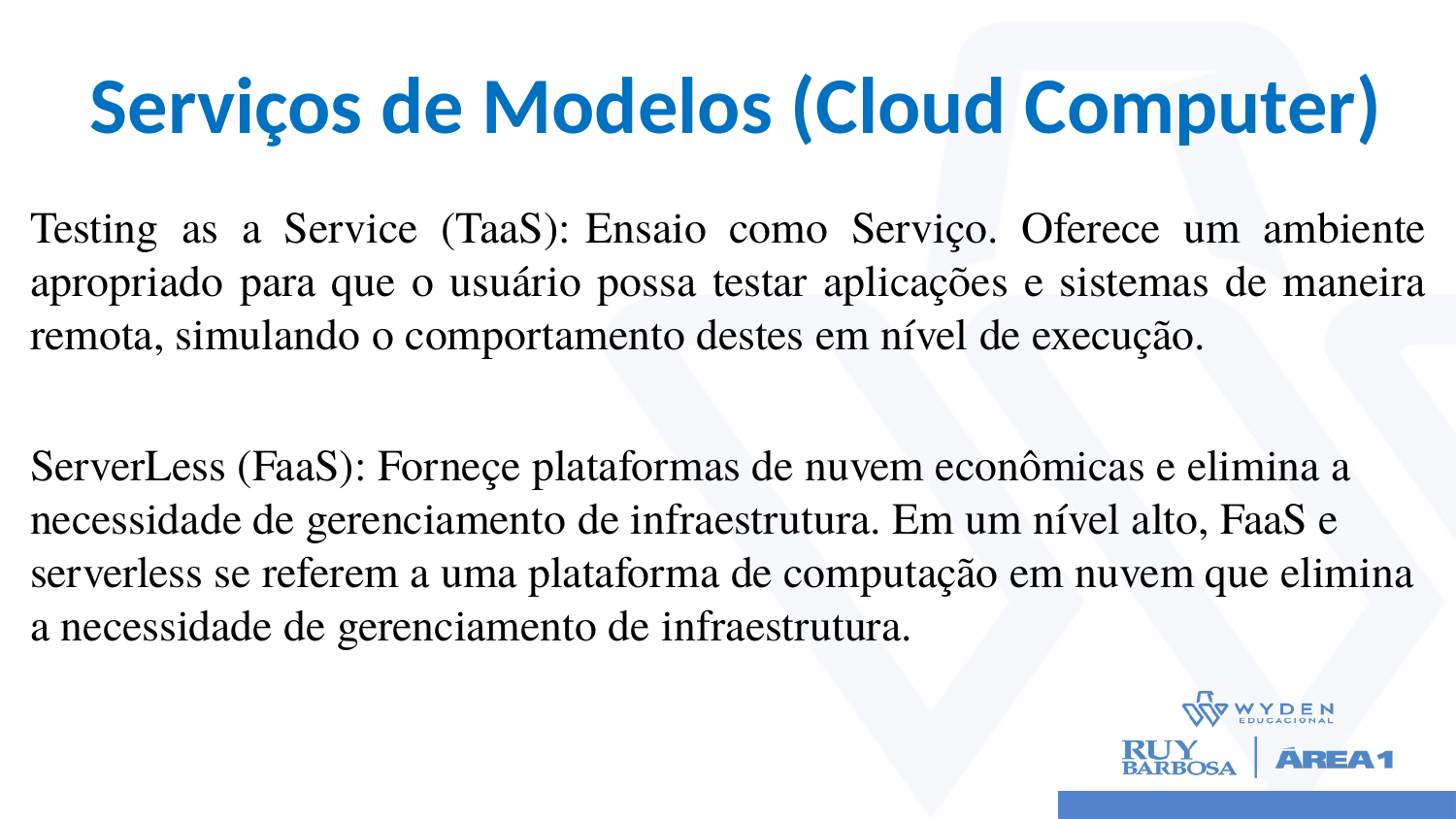

# Serviços de Modelos (Cloud Computer)
Testing as a Service (TaaS): Ensaio como Serviço. Oferece um ambiente apropriado para que o usuário possa testar aplicações e sistemas de maneira remota, simulando o comportamento destes em nível de execução.

ServerLess (FaaS): Forneçe plataformas de nuvem econômicas e elimina a necessidade de gerenciamento de infraestrutura. Em um nível alto, FaaS e serverless se referem a uma plataforma de computação em nuvem que elimina a necessidade de gerenciamento de infraestrutura.